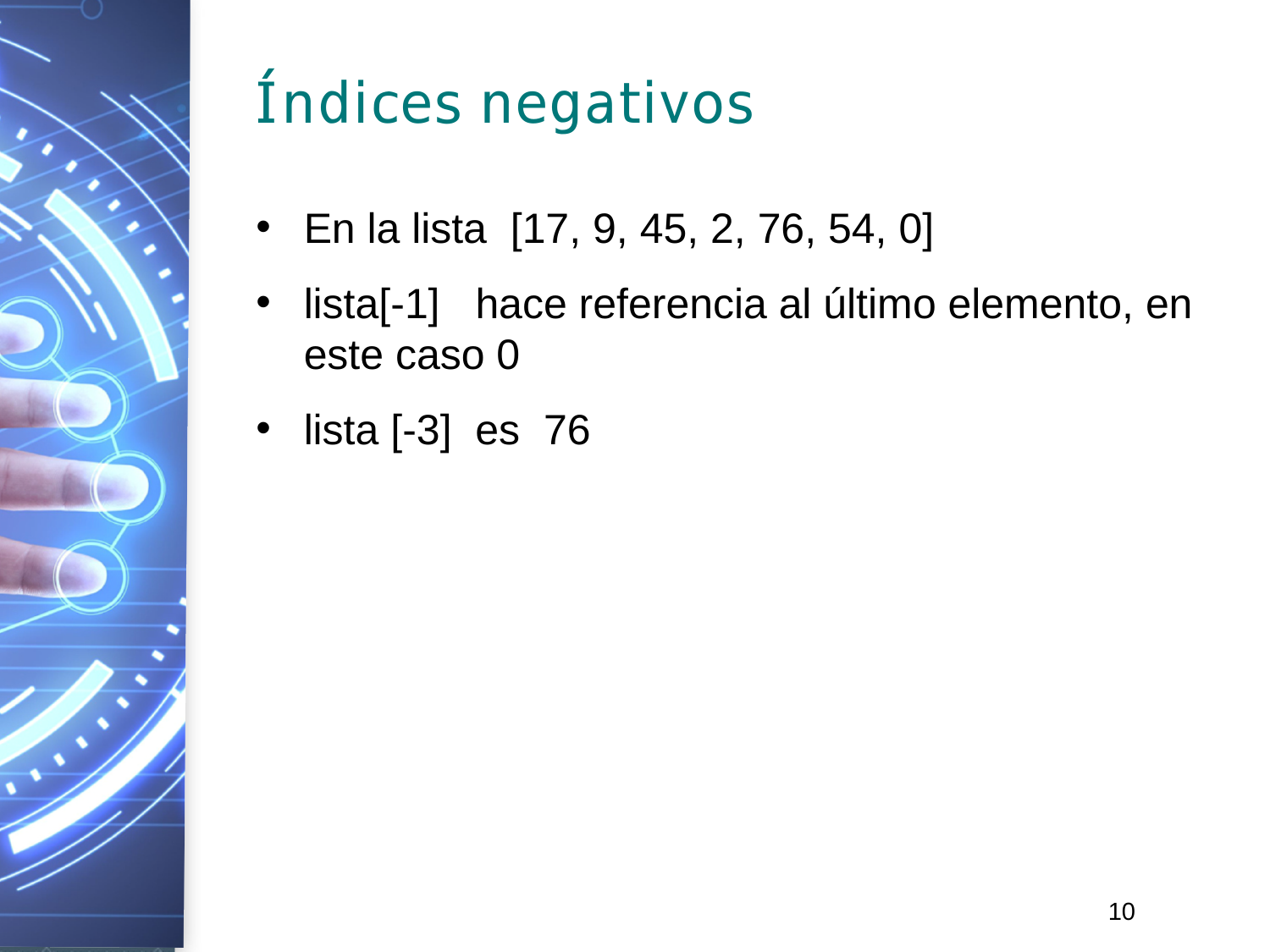

# Índices negativos
En la lista  [17, 9, 45, 2, 76, 54, 0]
lista[-1]   hace referencia al último elemento, en este caso 0
lista [-3]  es  76
10